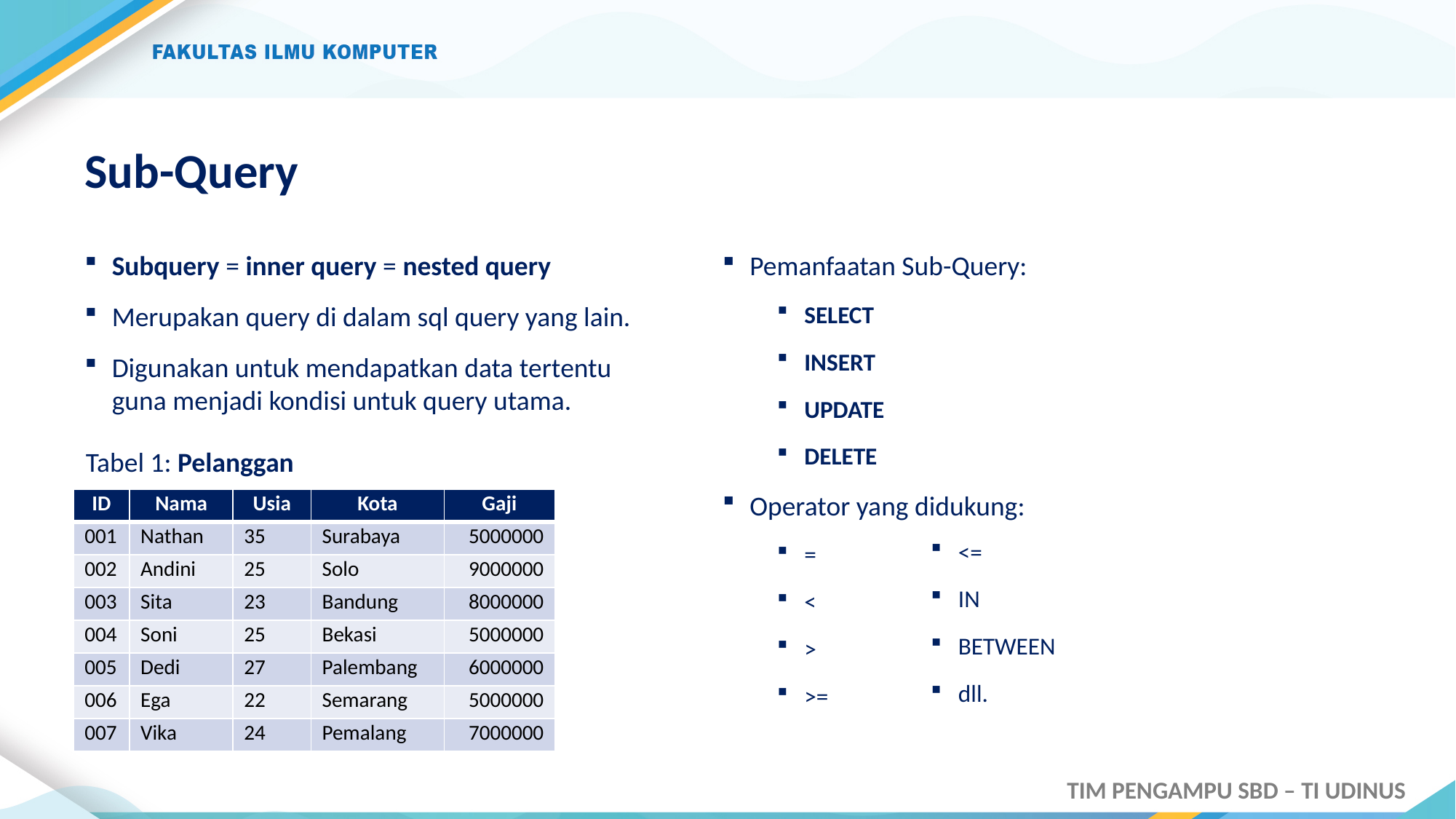

# Sub-Query
Pemanfaatan Sub-Query:
SELECT
INSERT
UPDATE
DELETE
Operator yang didukung:
=
<
>
>=
Subquery = inner query = nested query
Merupakan query di dalam sql query yang lain.
Digunakan untuk mendapatkan data tertentu guna menjadi kondisi untuk query utama.
Tabel 1: Pelanggan
| ID | Nama | Usia | Kota | Gaji |
| --- | --- | --- | --- | --- |
| 001 | Nathan | 35 | Surabaya | 5000000 |
| 002 | Andini | 25 | Solo | 9000000 |
| 003 | Sita | 23 | Bandung | 8000000 |
| 004 | Soni | 25 | Bekasi | 5000000 |
| 005 | Dedi | 27 | Palembang | 6000000 |
| 006 | Ega | 22 | Semarang | 5000000 |
| 007 | Vika | 24 | Pemalang | 7000000 |
   <=
   IN
   BETWEEN
   dll.